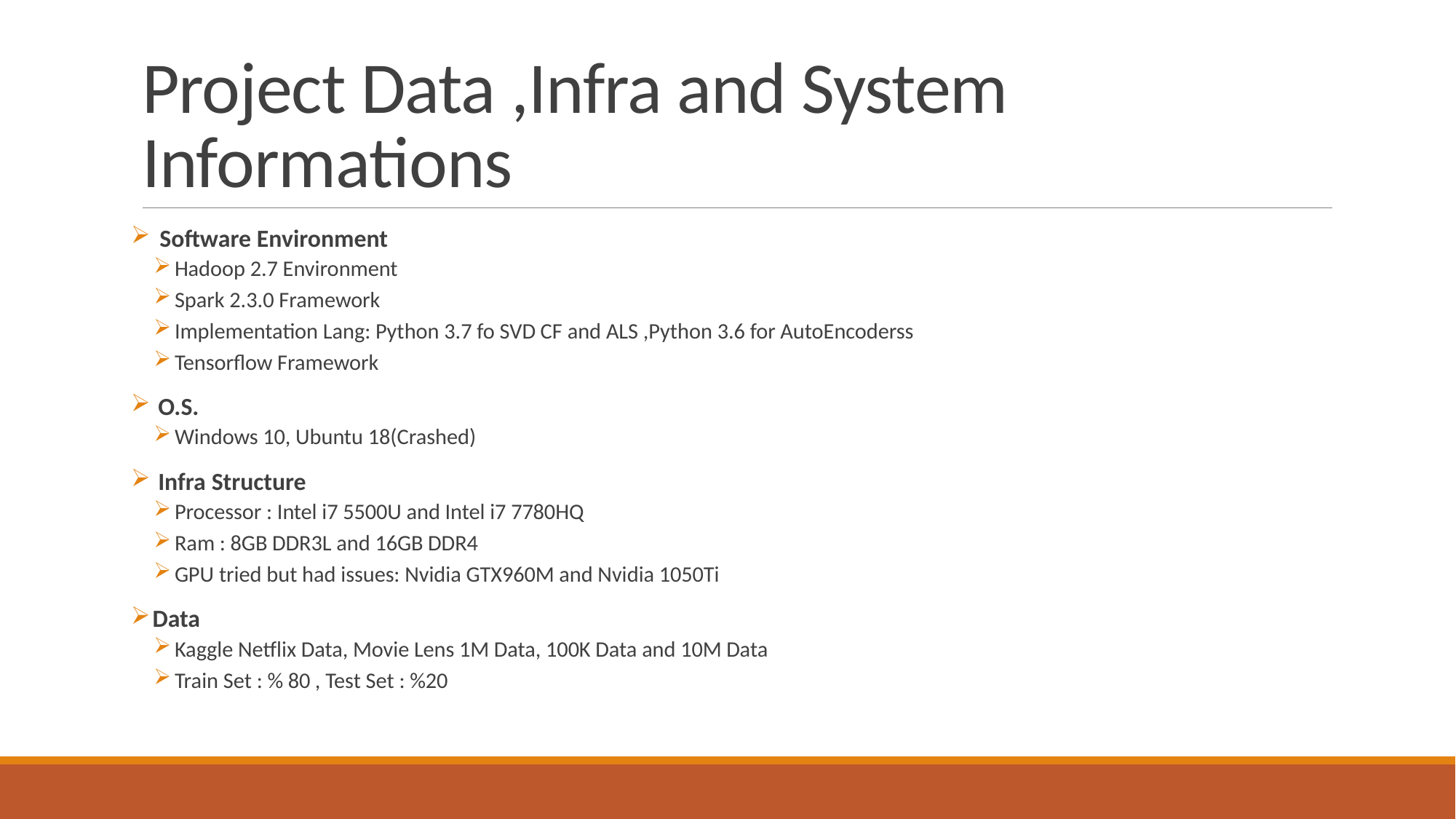

# Project Data ,Infra and System Informations
Software Environment
Hadoop 2.7 Environment
Spark 2.3.0 Framework
Implementation Lang: Python 3.7 fo SVD CF and ALS ,Python 3.6 for AutoEncoderss
Tensorflow Framework
  O.S.
Windows 10, Ubuntu 18(Crashed)
  Infra Structure
Processor : Intel i7 5500U and Intel i7 7780HQ
Ram : 8GB DDR3L and 16GB DDR4
GPU tried but had issues: Nvidia GTX960M and Nvidia 1050Ti
 Data
Kaggle Netflix Data, Movie Lens 1M Data, 100K Data and 10M Data
Train Set : % 80 , Test Set : %20